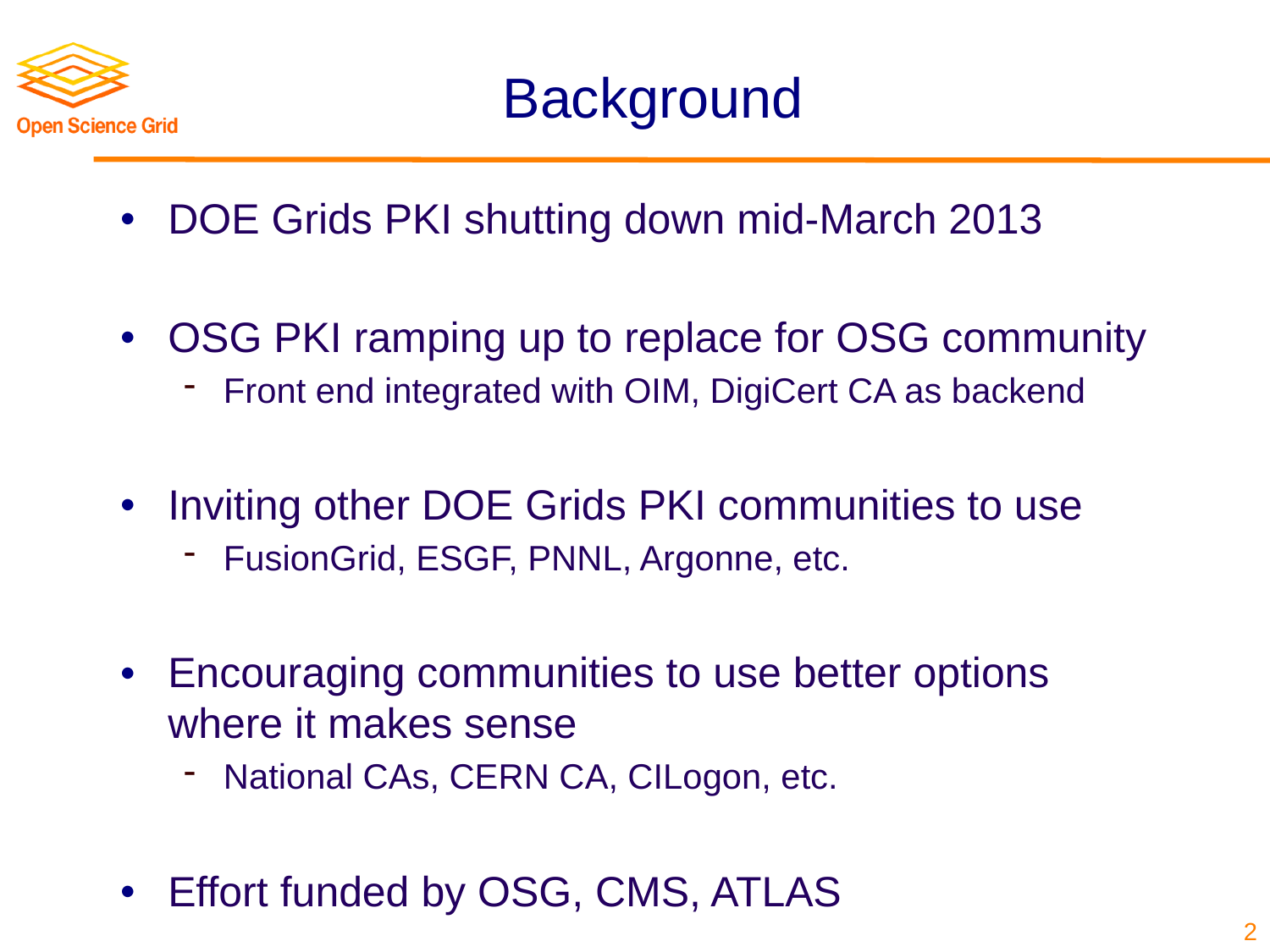

# Background
DOE Grids PKI shutting down mid-March 2013

OSG PKI ramping up to replace for OSG community
Front end integrated with OIM, DigiCert CA as backend

Inviting other DOE Grids PKI communities to use
FusionGrid, ESGF, PNNL, Argonne, etc.

Encouraging communities to use better options where it makes sense
National CAs, CERN CA, CILogon, etc.

Effort funded by OSG, CMS, ATLAS
2